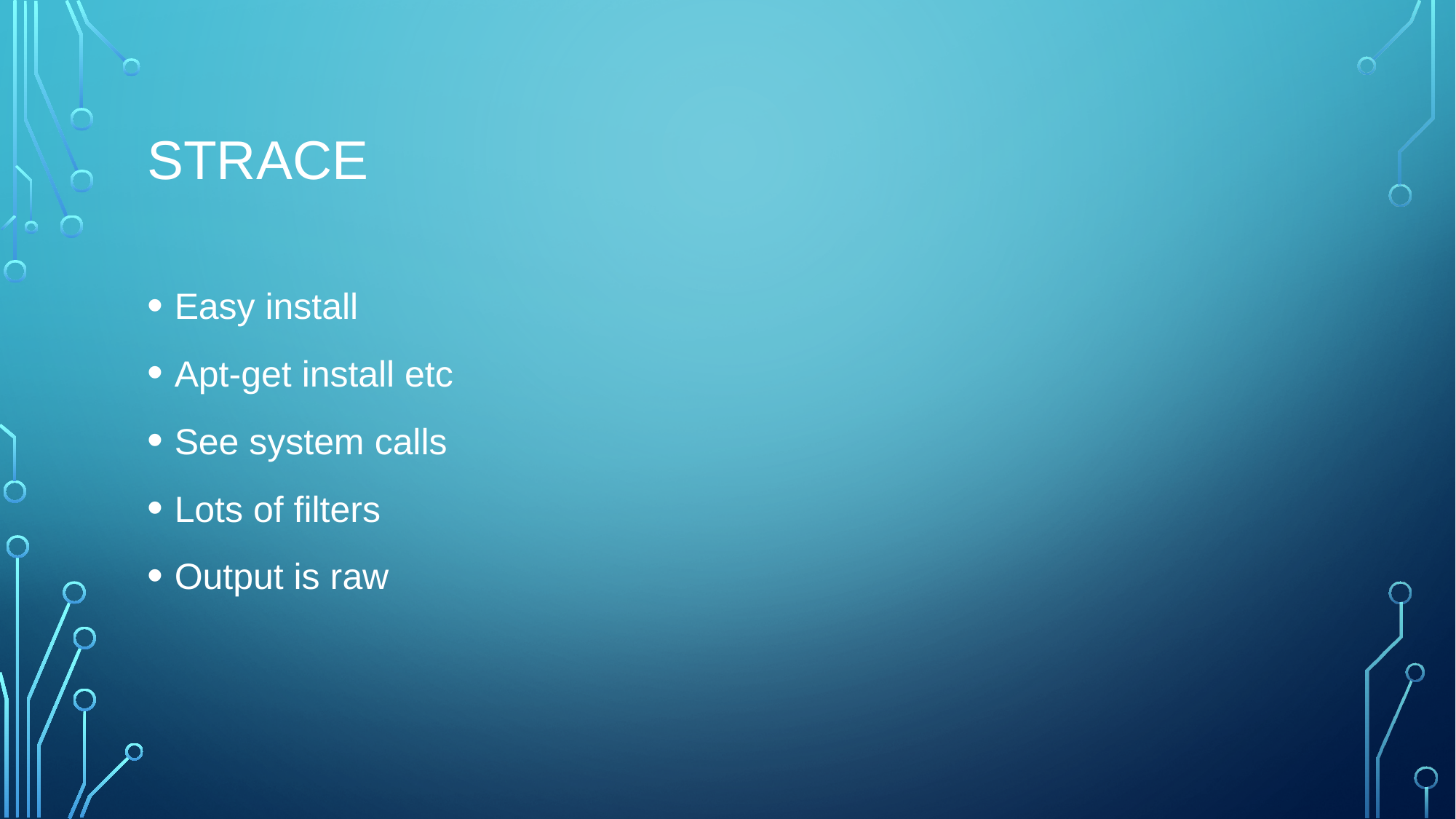

# Strace
Easy install
Apt-get install etc
See system calls
Lots of filters
Output is raw